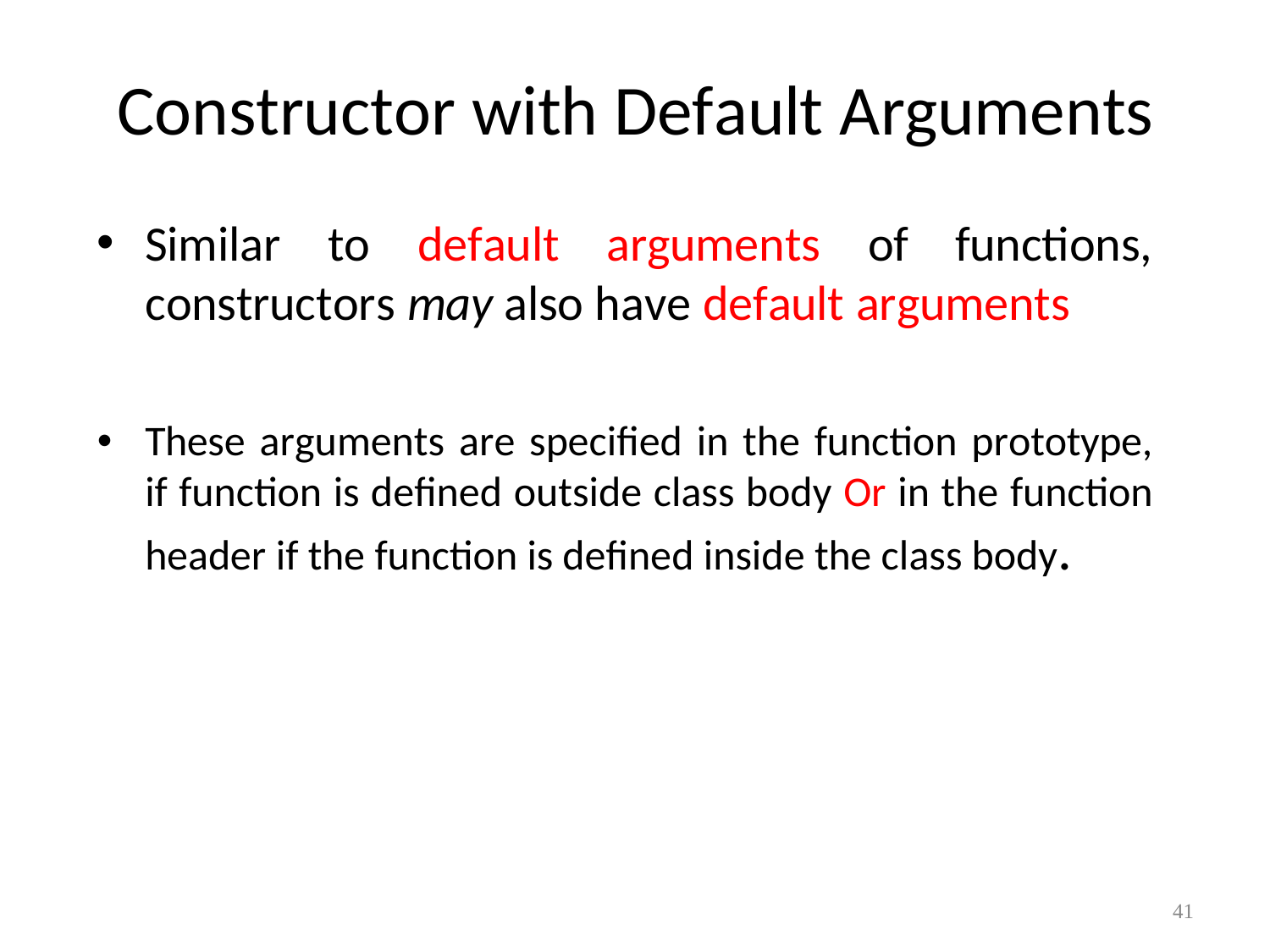

Constructor with Default Arguments
Similar    to    default    arguments    of    functions, constructors may also have default arguments

These arguments are specified in the function prototype, if function is defined outside class body Or in the function header if the function is defined inside the class body.
41